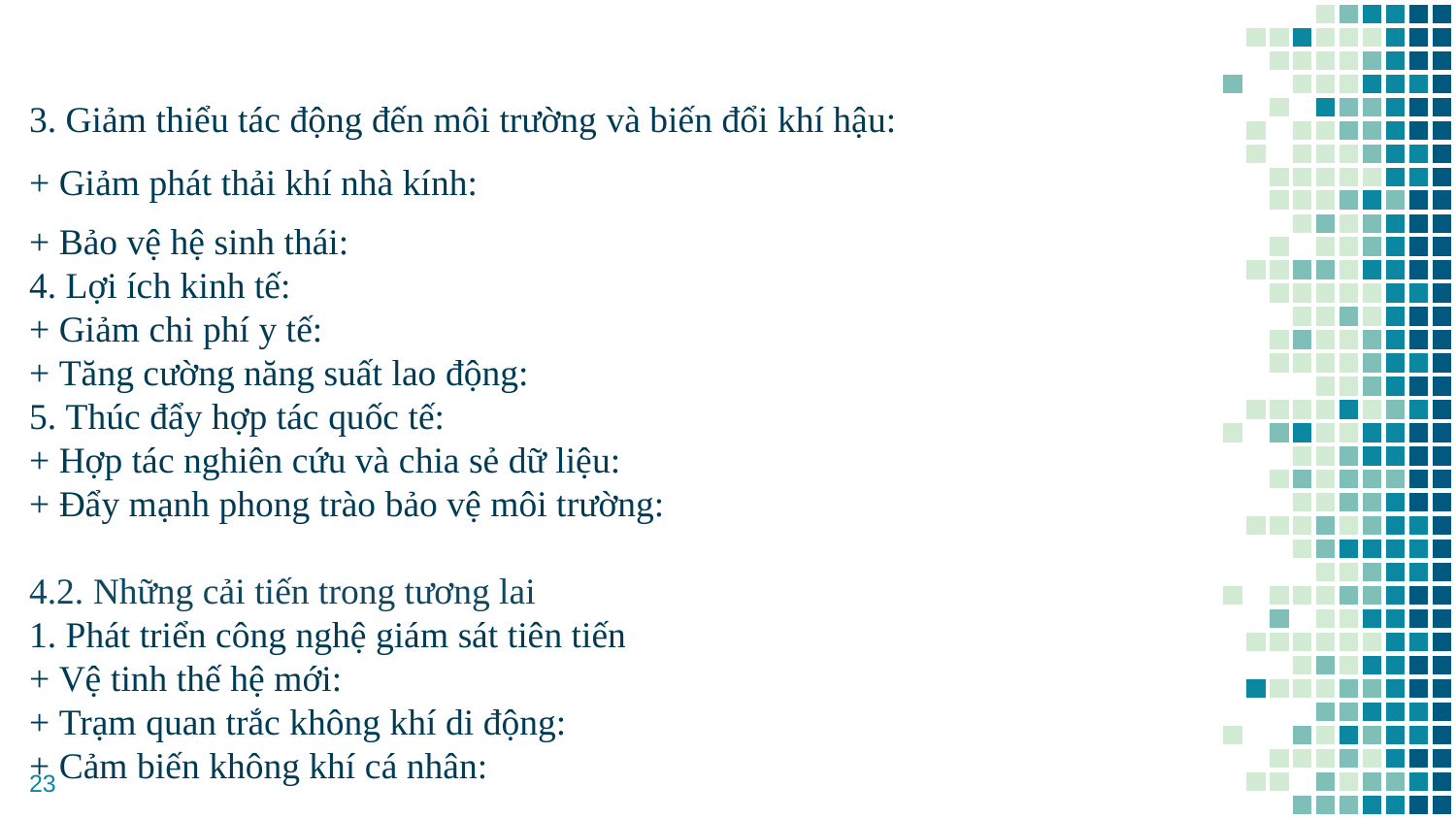

3. Giảm thiểu tác động đến môi trường và biến đổi khí hậu:
+ Giảm phát thải khí nhà kính:
+ Bảo vệ hệ sinh thái:
4. Lợi ích kinh tế:
+ Giảm chi phí y tế:
+ Tăng cường năng suất lao động:
5. Thúc đẩy hợp tác quốc tế:
+ Hợp tác nghiên cứu và chia sẻ dữ liệu:
+ Đẩy mạnh phong trào bảo vệ môi trường:

4.2. Những cải tiến trong tương lai
1. Phát triển công nghệ giám sát tiên tiến
+ Vệ tinh thế hệ mới:
+ Trạm quan trắc không khí di động:
+ Cảm biến không khí cá nhân:

23